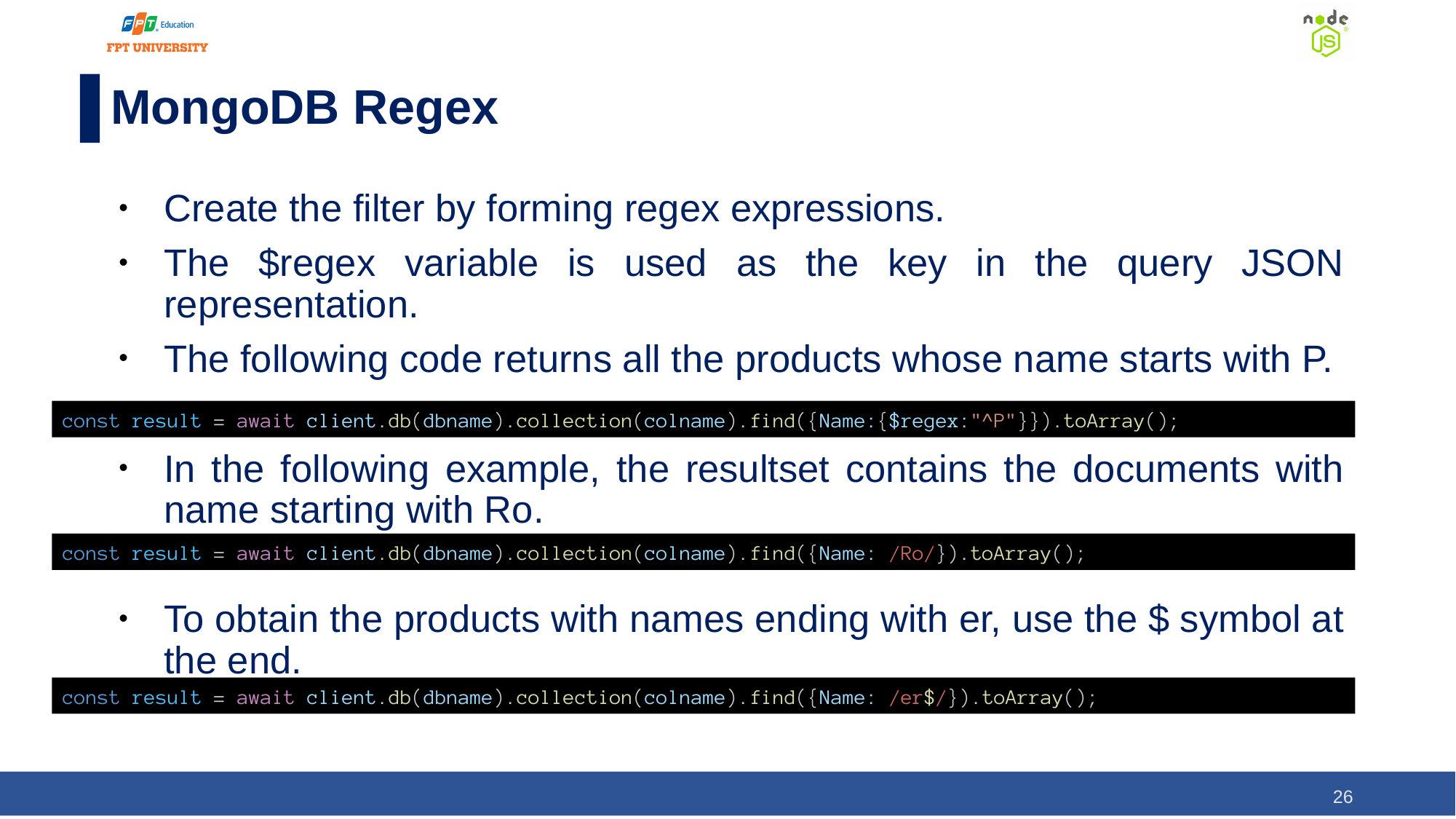

# MongoDB Regex
Create the filter by forming regex expressions.
The $regex variable is used as the key in the query JSON representation.
The following code returns all the products whose name starts with P.

In the following example, the resultset contains the documents with name starting with Ro.

To obtain the products with names ending with er, use the $ symbol at the end.
const result = await client.db(dbname).collection(colname).find({Name:{$regex:"^P"}}).toArray();
const result = await client.db(dbname).collection(colname).find({Name: /Ro/}).toArray();
const result = await client.db(dbname).collection(colname).find({Name: /er$/}).toArray();
26